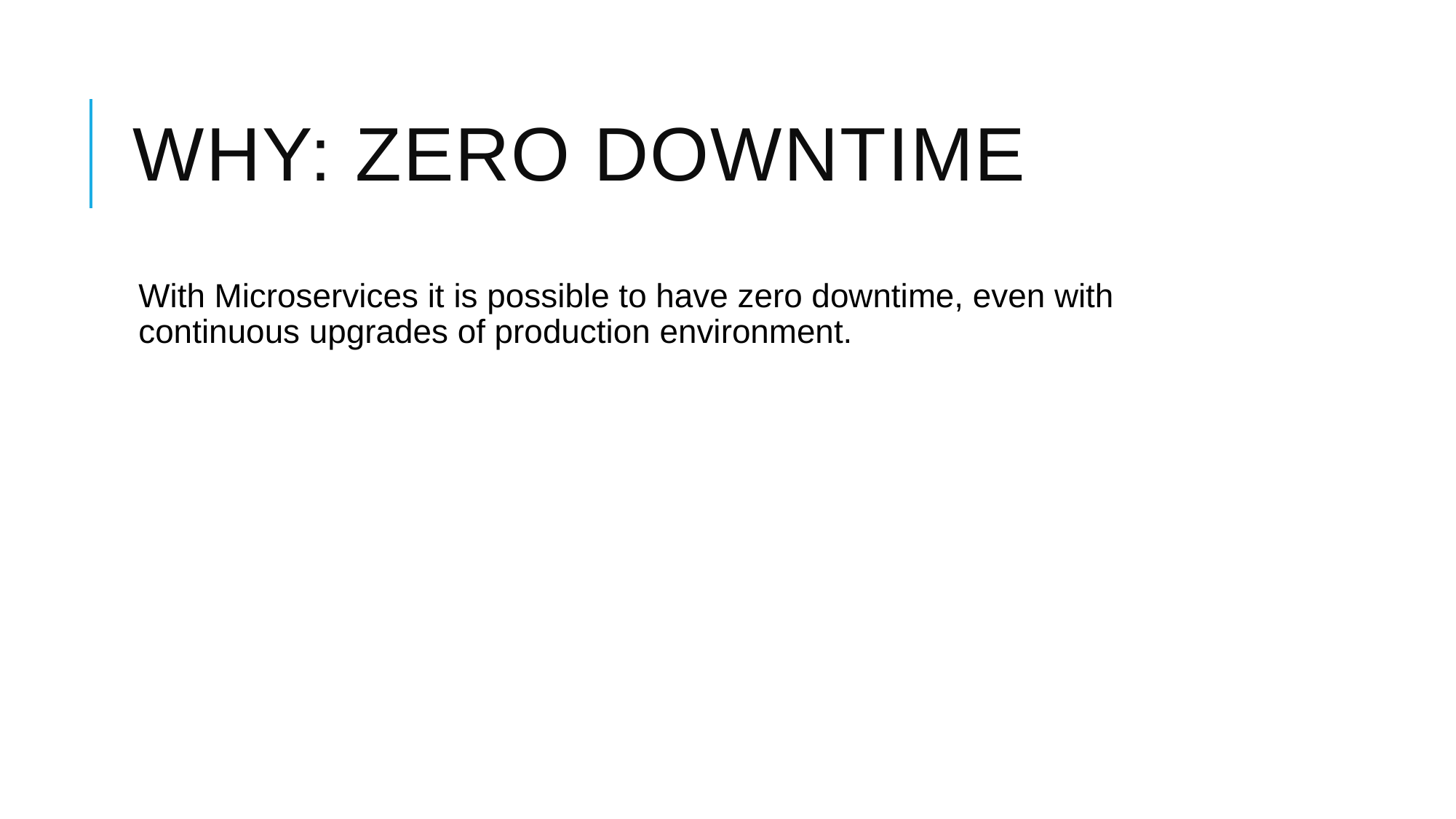

# Why: Zero downtime
With Microservices it is possible to have zero downtime, even with continuous upgrades of production environment.